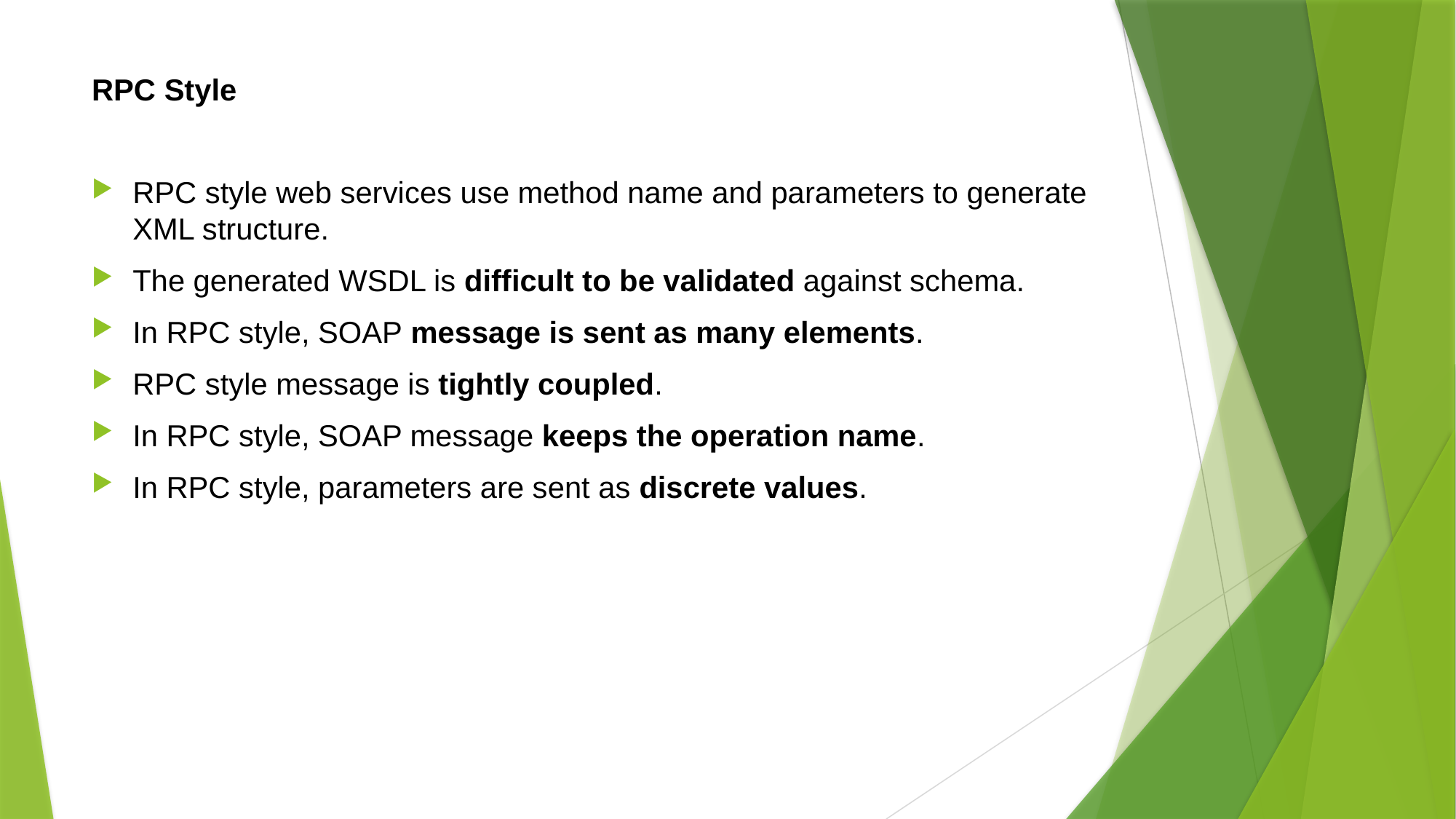

RPC Style

RPC style web services use method name and parameters to generate XML structure.
The generated WSDL is difficult to be validated against schema.
In RPC style, SOAP message is sent as many elements.
RPC style message is tightly coupled.
In RPC style, SOAP message keeps the operation name.
In RPC style, parameters are sent as discrete values.